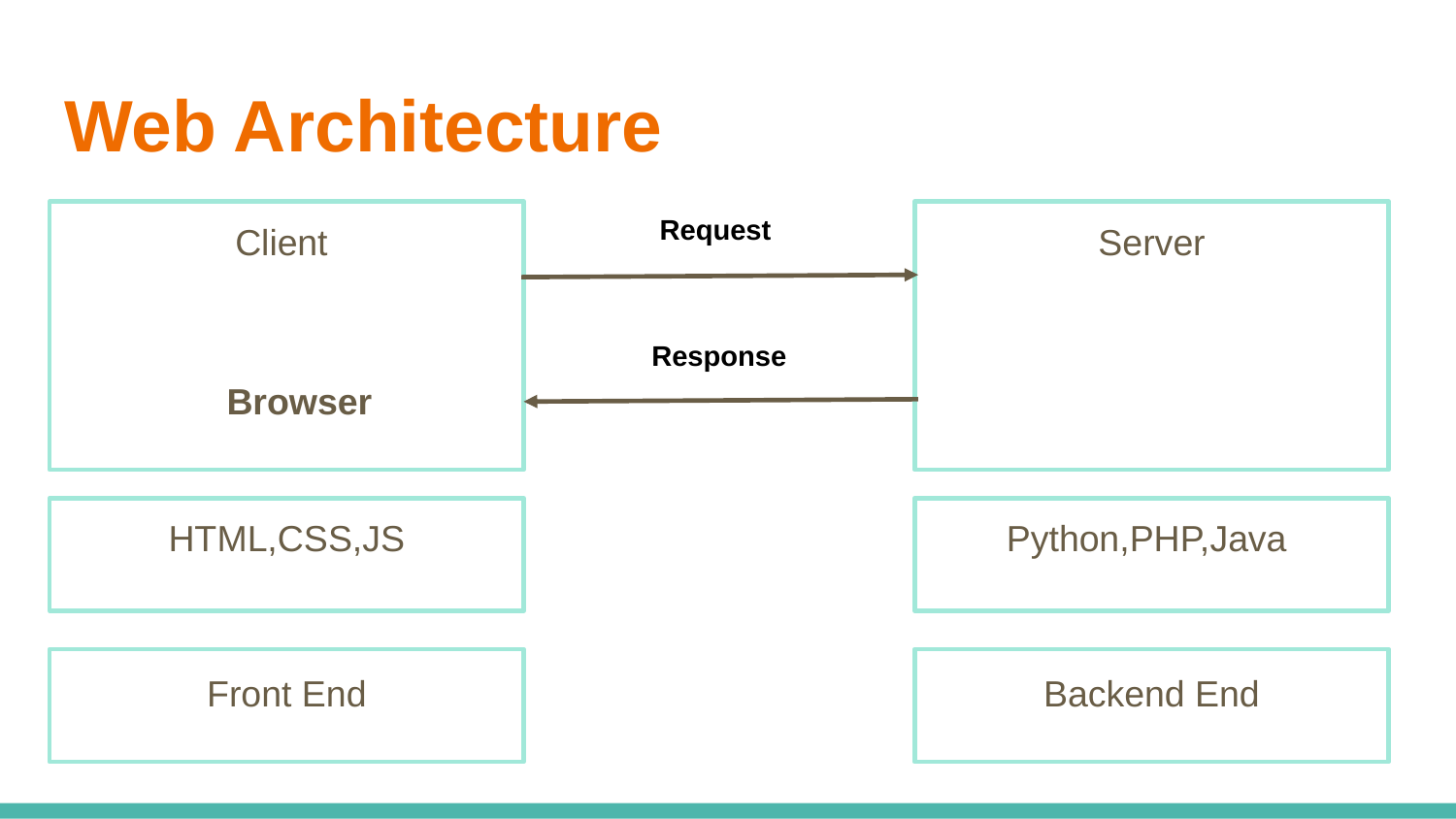

# Web Architecture
Request
Client

                 Browser
Server
Response
HTML,CSS,JS
Python,PHP,Java
Front End
Backend End